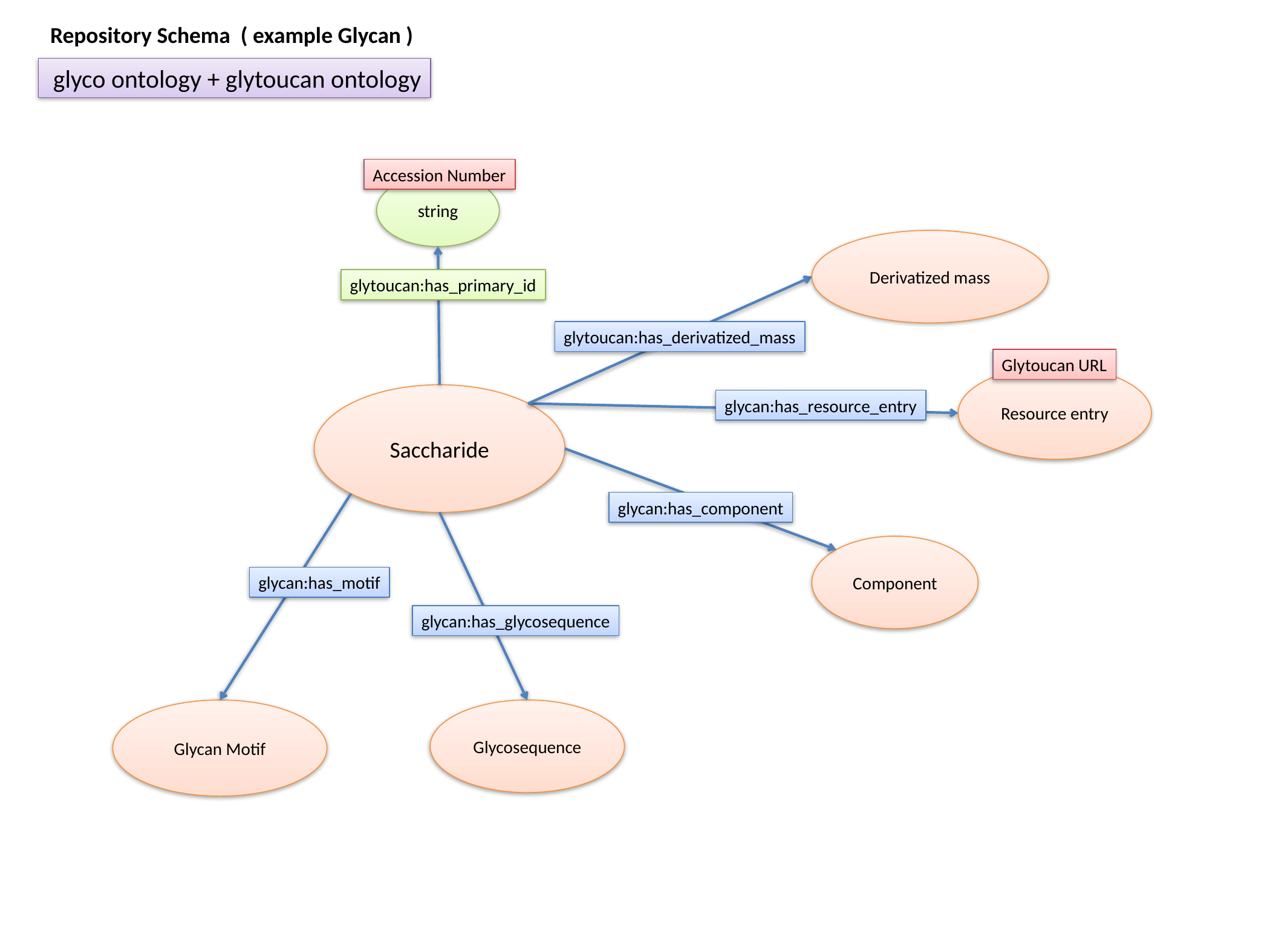

Repository Schema  ( example Glycan )
 glyco ontology + glytoucan ontology
Accession Number
string
Derivatized mass
glytoucan:has_primary_id
glytoucan:has_derivatized_mass
Glytoucan URL
Resource entry
Saccharide
glycan:has_resource_entry
glycan:has_component
Component
glycan:has_motif
glycan:has_glycosequence
Glycan Motif
Glycosequence